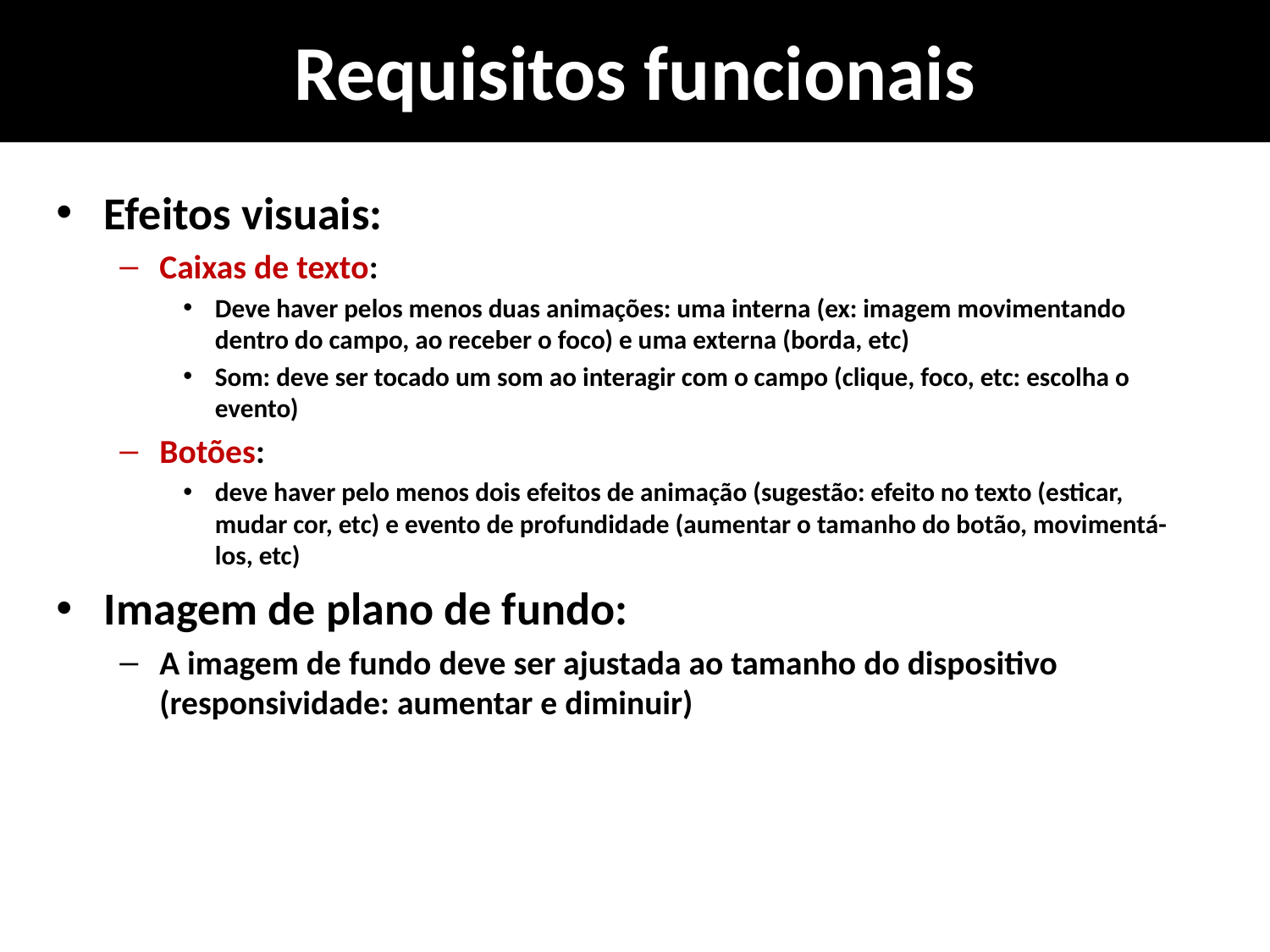

Requisitos funcionais
Efeitos visuais:
Caixas de texto:
Deve haver pelos menos duas animações: uma interna (ex: imagem movimentando dentro do campo, ao receber o foco) e uma externa (borda, etc)
Som: deve ser tocado um som ao interagir com o campo (clique, foco, etc: escolha o evento)
Botões:
deve haver pelo menos dois efeitos de animação (sugestão: efeito no texto (esticar, mudar cor, etc) e evento de profundidade (aumentar o tamanho do botão, movimentá-los, etc)
Imagem de plano de fundo:
A imagem de fundo deve ser ajustada ao tamanho do dispositivo (responsividade: aumentar e diminuir)